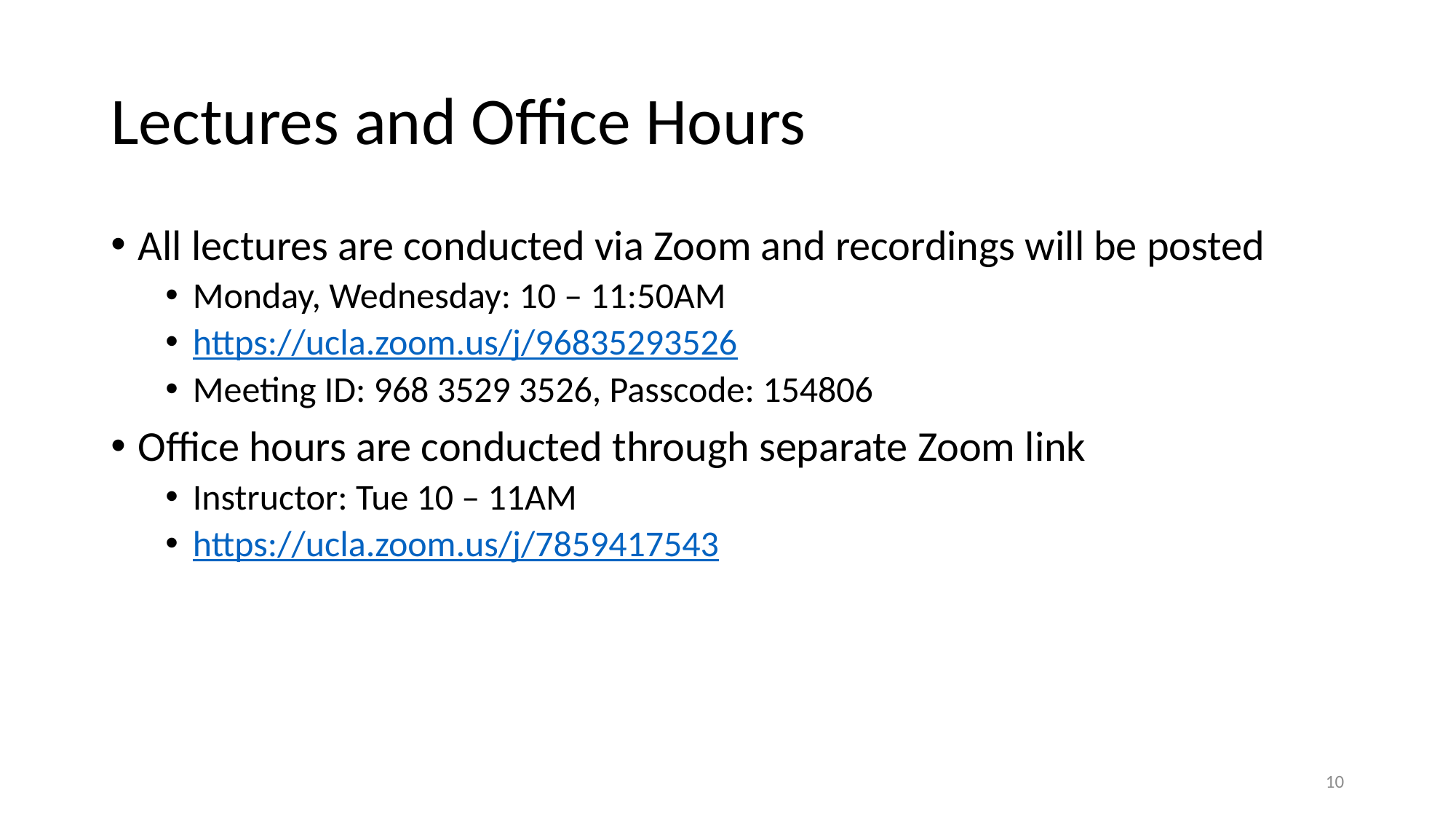

# Lectures and Office Hours
All lectures are conducted via Zoom and recordings will be posted
Monday, Wednesday: 10 – 11:50AM
https://ucla.zoom.us/j/96835293526
Meeting ID: 968 3529 3526, Passcode: 154806
Office hours are conducted through separate Zoom link
Instructor: Tue 10 – 11AM
https://ucla.zoom.us/j/7859417543
10